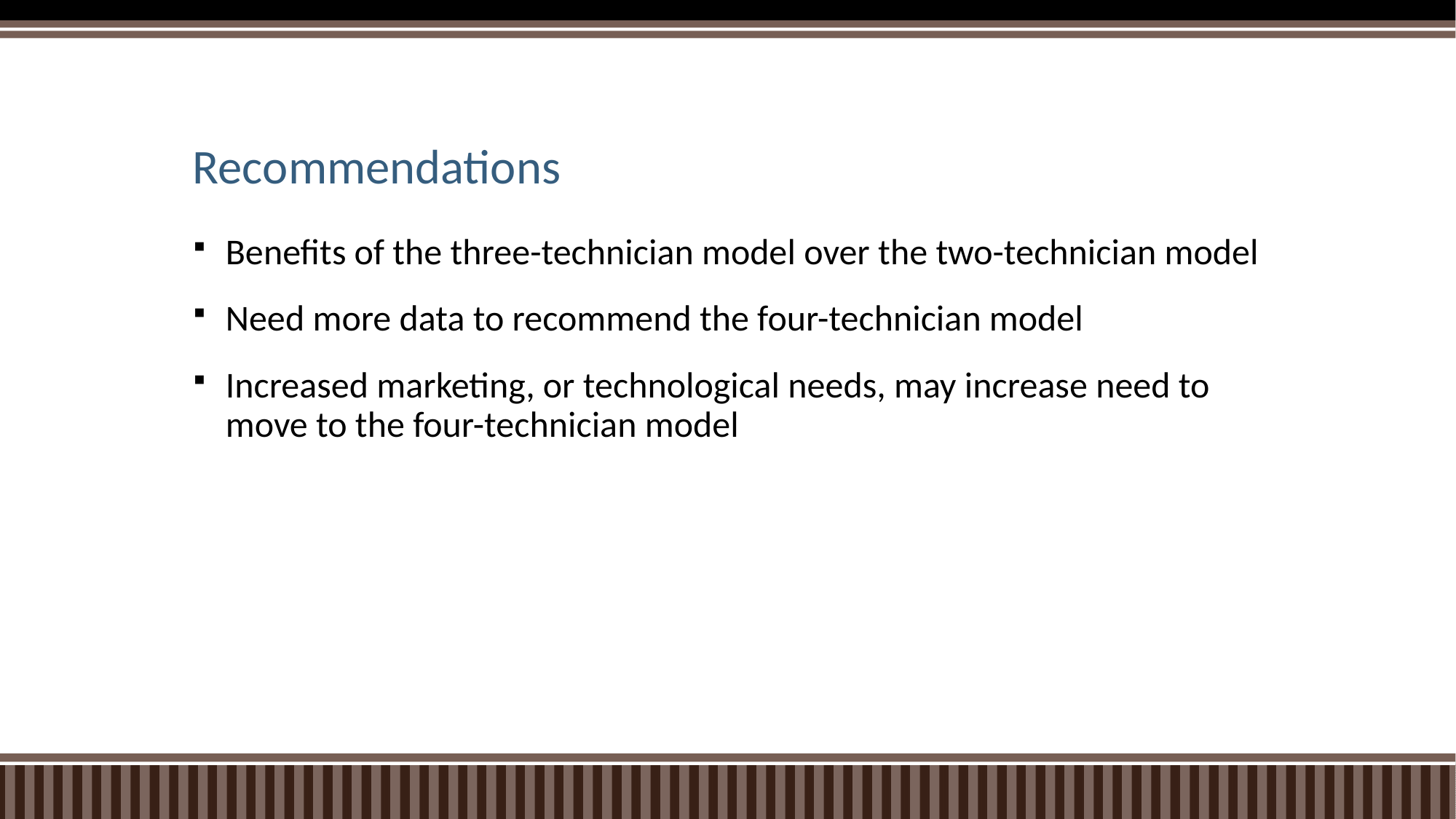

# Recommendations
Benefits of the three-technician model over the two-technician model
Need more data to recommend the four-technician model
Increased marketing, or technological needs, may increase need to move to the four-technician model